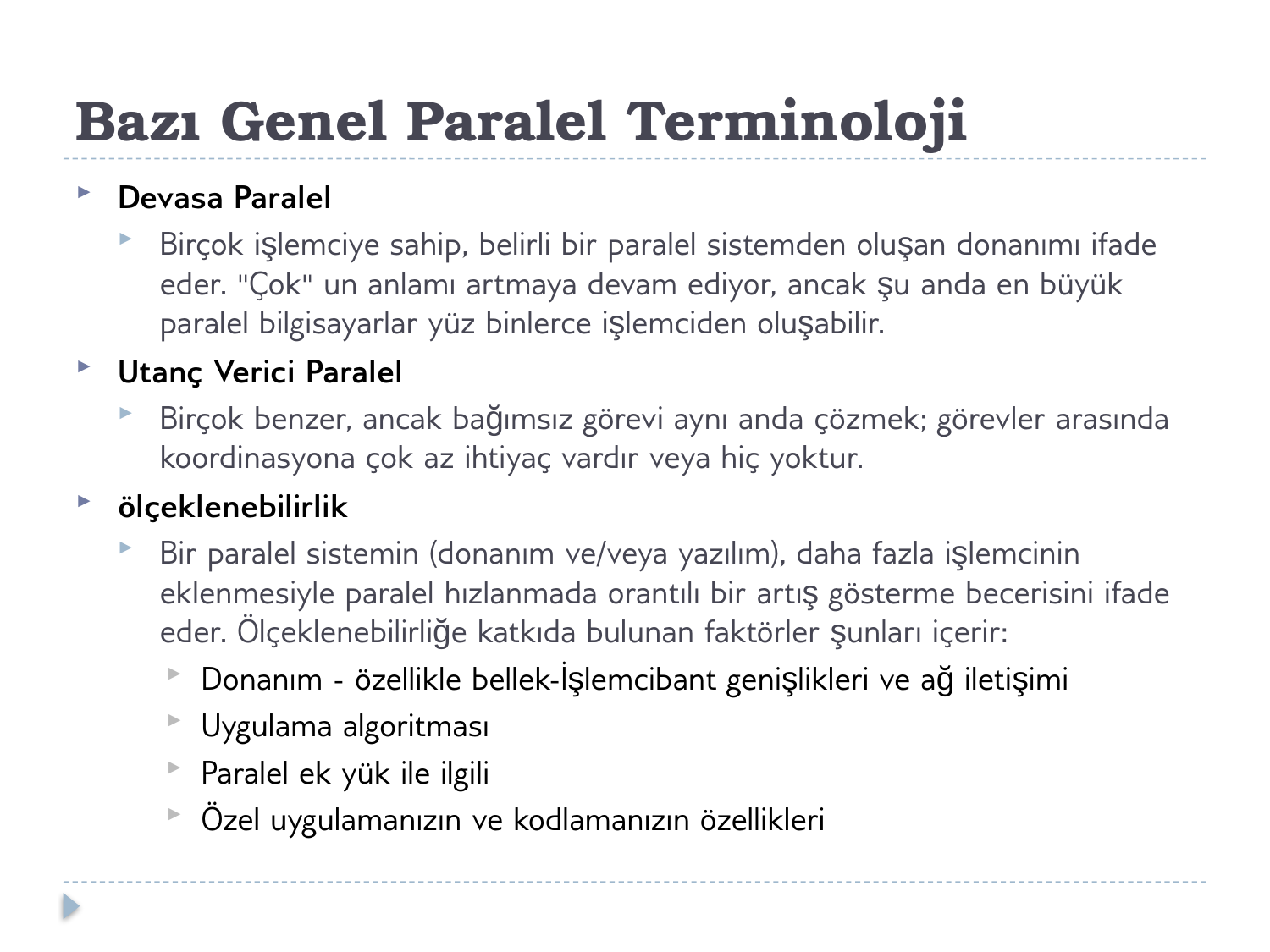

# Bazı Genel Paralel Terminoloji
Devasa Paralel
Birçok işlemciye sahip, belirli bir paralel sistemden oluşan donanımı ifade eder. "Çok" un anlamı artmaya devam ediyor, ancak şu anda en büyük paralel bilgisayarlar yüz binlerce işlemciden oluşabilir.
Utanç Verici Paralel
Birçok benzer, ancak bağımsız görevi aynı anda çözmek; görevler arasında koordinasyona çok az ihtiyaç vardır veya hiç yoktur.
ölçeklenebilirlik
Bir paralel sistemin (donanım ve/veya yazılım), daha fazla işlemcinin eklenmesiyle paralel hızlanmada orantılı bir artış gösterme becerisini ifade eder. Ölçeklenebilirliğe katkıda bulunan faktörler şunları içerir:
Donanım - özellikle bellek-İşlemcibant genişlikleri ve ağ iletişimi
Uygulama algoritması
Paralel ek yük ile ilgili
Özel uygulamanızın ve kodlamanızın özellikleri